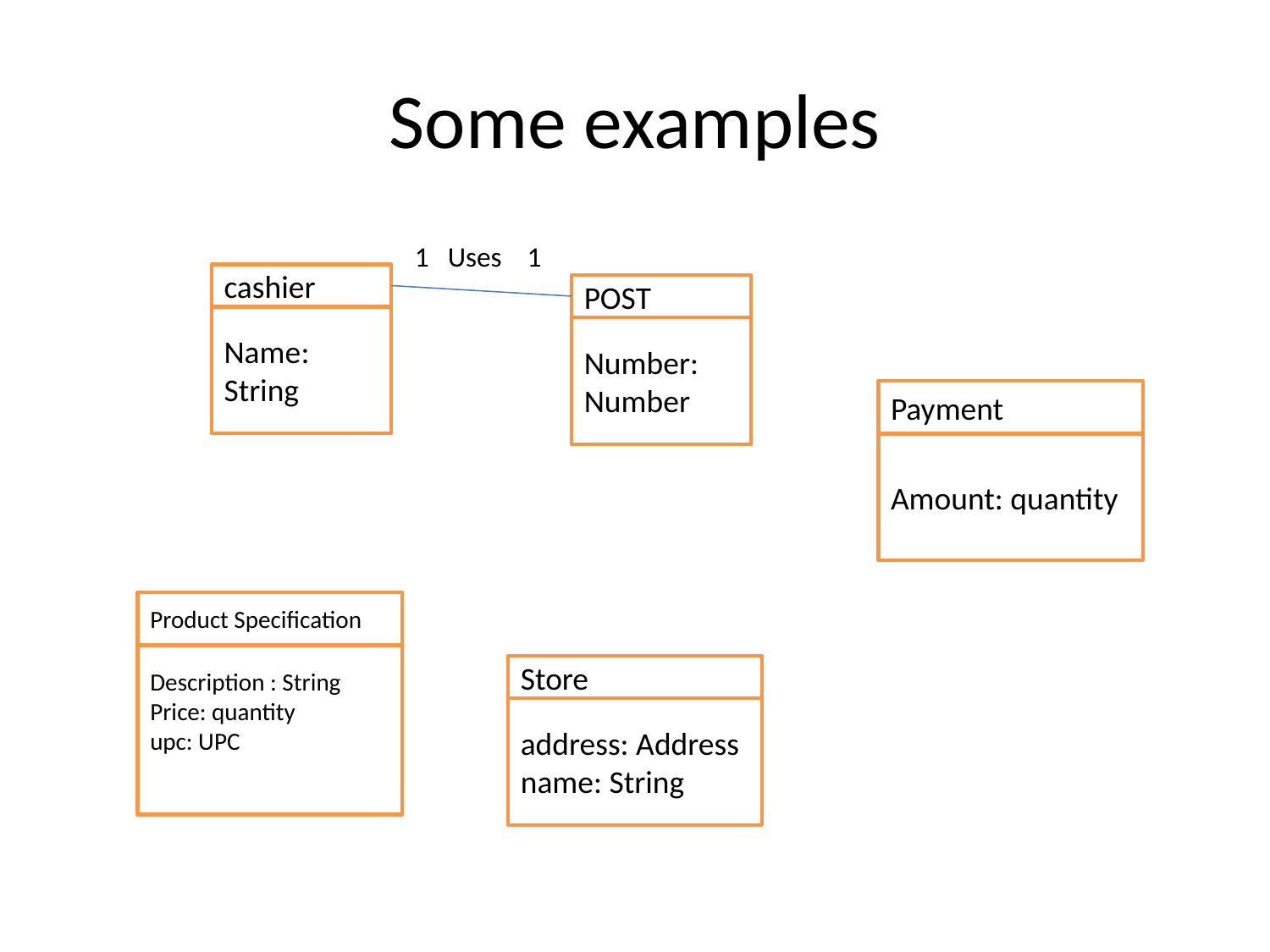

# Some examples

1   Uses    1
cashier
POST
Name: String
Number: Number
Payment
Amount: quantity
Product Specification
Description : String
Price: quantity
upc: UPC

Store
address: Address
name: String